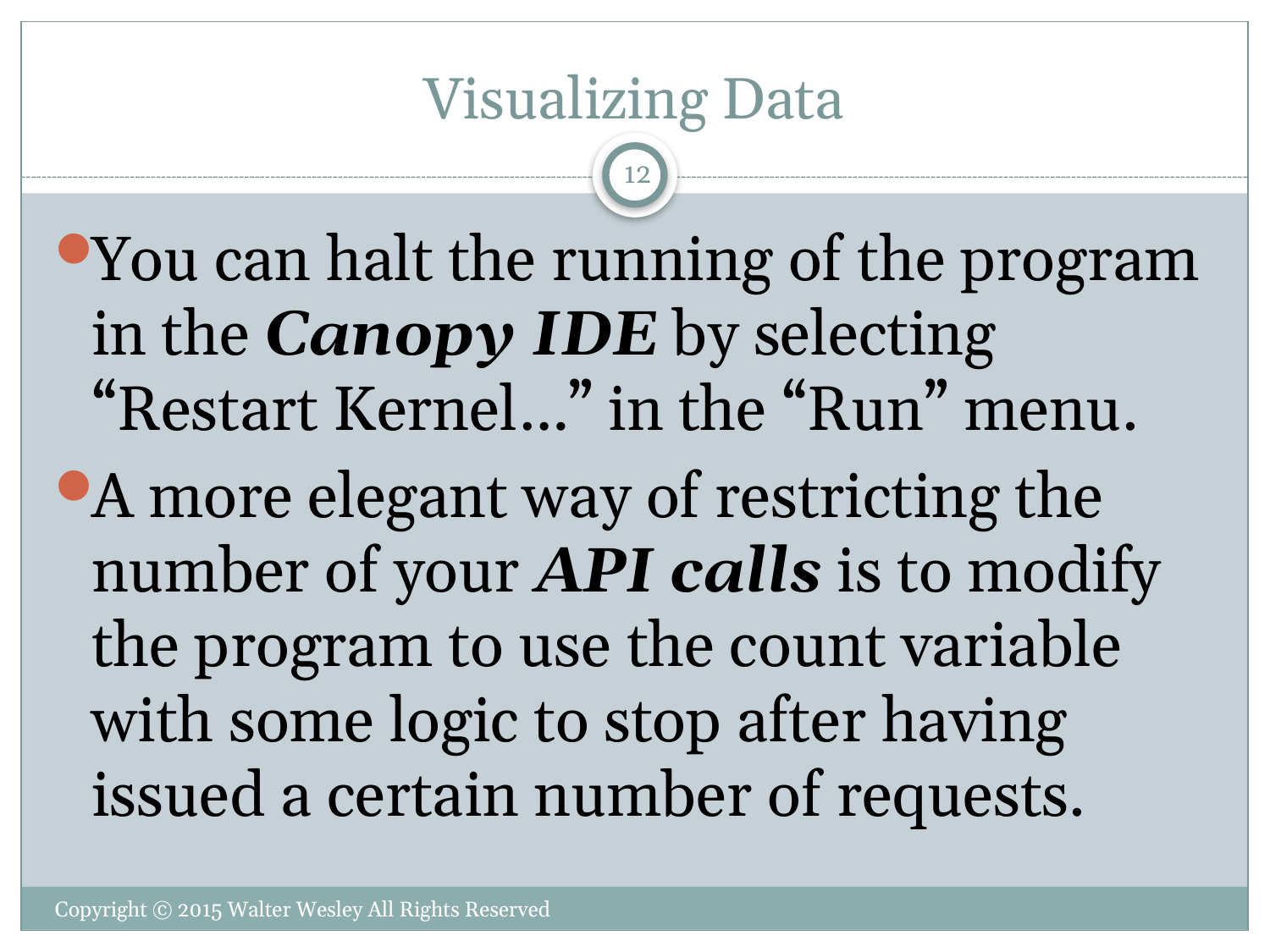

# Visualizing Data
12
You can halt the running of the program in the Canopy IDE by selecting “Restart Kernel…” in the “Run” menu.
A more elegant way of restricting the number of your API calls is to modify the program to use the count variable with some logic to stop after having issued a certain number of requests.

Copyright © 2015 Walter Wesley All Rights Reserved